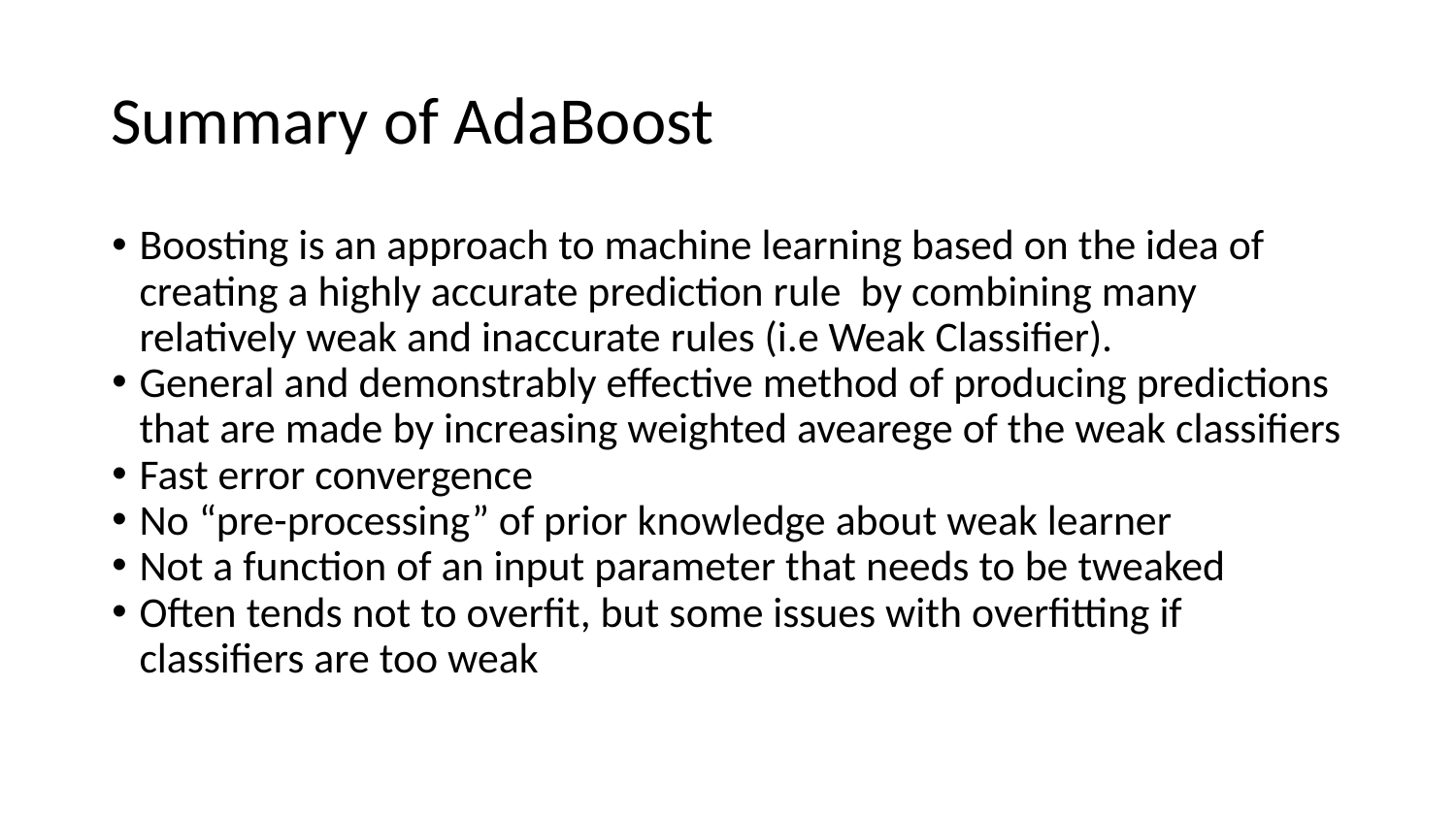

# Summary of AdaBoost
Boosting is an approach to machine learning based on the idea of creating a highly accurate prediction rule  by combining many relatively weak and inaccurate rules (i.e Weak Classifier).
General and demonstrably effective method of producing predictions that are made by increasing weighted avearege of the weak classifiers
Fast error convergence
No “pre-processing” of prior knowledge about weak learner
Not a function of an input parameter that needs to be tweaked
Often tends not to overfit, but some issues with overfitting if classifiers are too weak